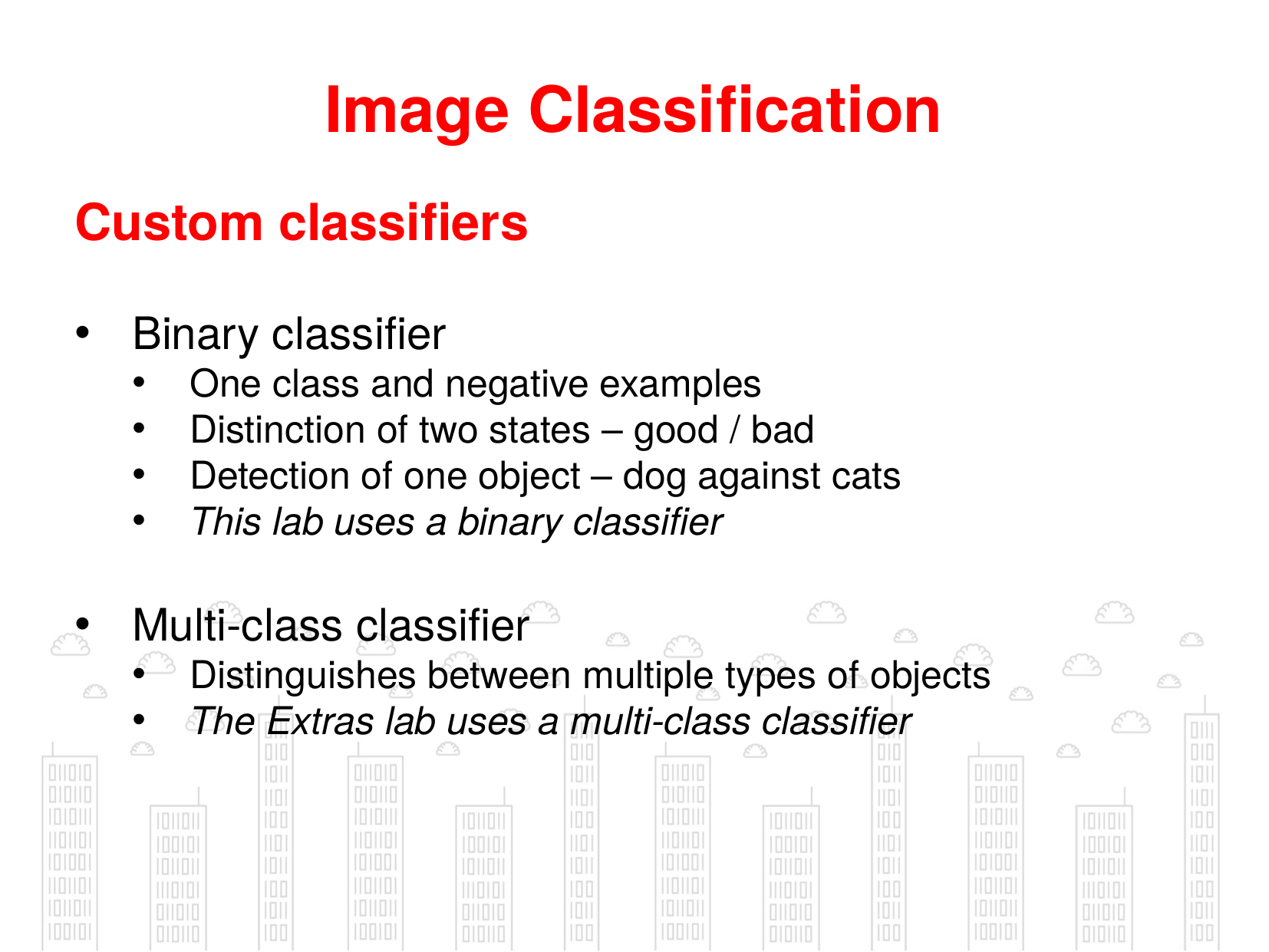

# Image Classification
Custom classifiers

Binary classifier
One class and negative examples
Distinction of two states – good / bad
Detection of one object – dog against cats
This lab uses a binary classifier

Multi-class classifier
Distinguishes between multiple types of objects
The Extras lab uses a multi-class classifier